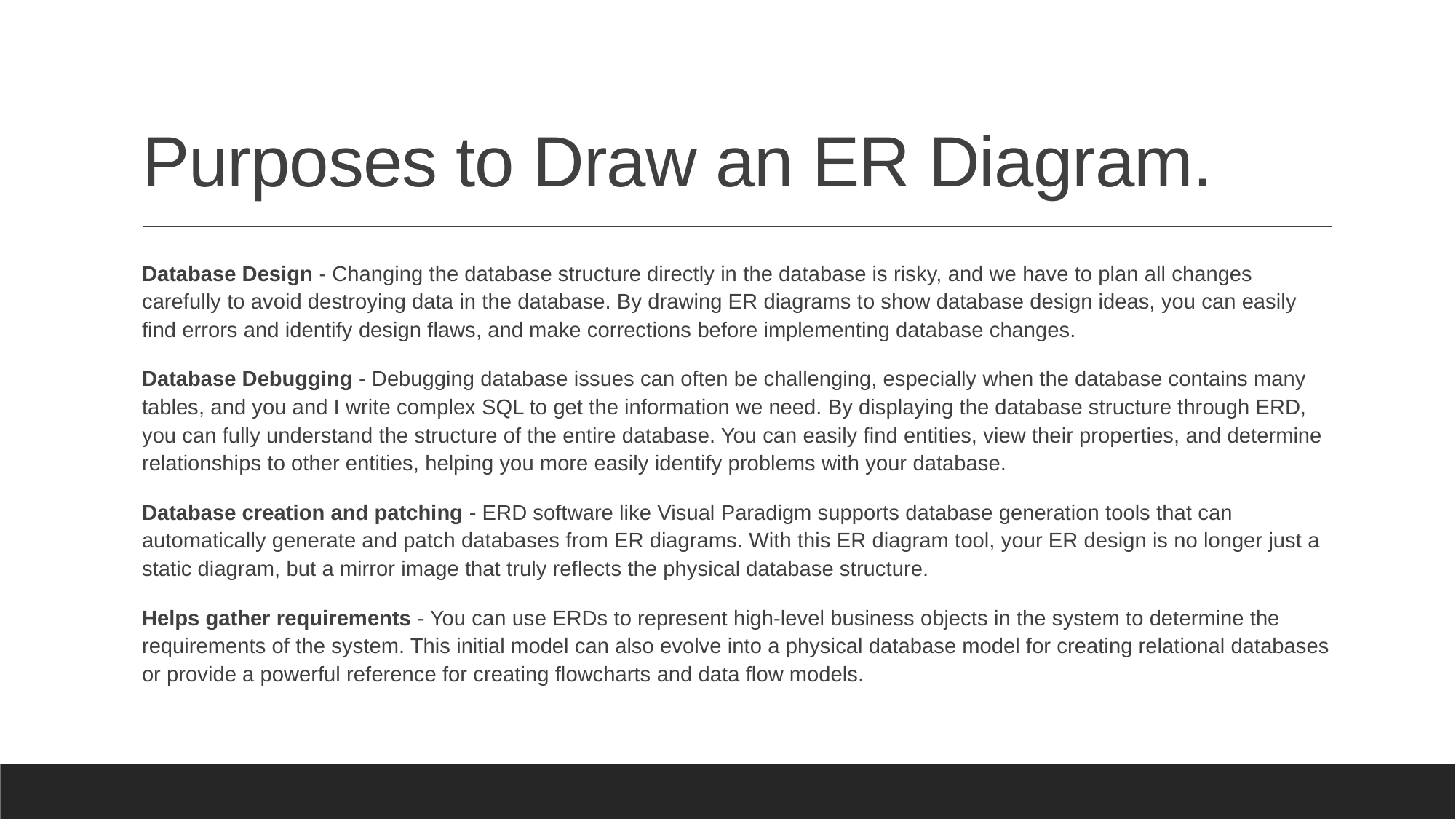

# Purposes to Draw an ER Diagram.
Database Design - Changing the database structure directly in the database is risky, and we have to plan all changes carefully to avoid destroying data in the database. By drawing ER diagrams to show database design ideas, you can easily find errors and identify design flaws, and make corrections before implementing database changes.
Database Debugging - Debugging database issues can often be challenging, especially when the database contains many tables, and you and I write complex SQL to get the information we need. By displaying the database structure through ERD, you can fully understand the structure of the entire database. You can easily find entities, view their properties, and determine relationships to other entities, helping you more easily identify problems with your database.
Database creation and patching - ERD software like Visual Paradigm supports database generation tools that can automatically generate and patch databases from ER diagrams. With this ER diagram tool, your ER design is no longer just a static diagram, but a mirror image that truly reflects the physical database structure.
Helps gather requirements - You can use ERDs to represent high-level business objects in the system to determine the requirements of the system. This initial model can also evolve into a physical database model for creating relational databases or provide a powerful reference for creating flowcharts and data flow models.